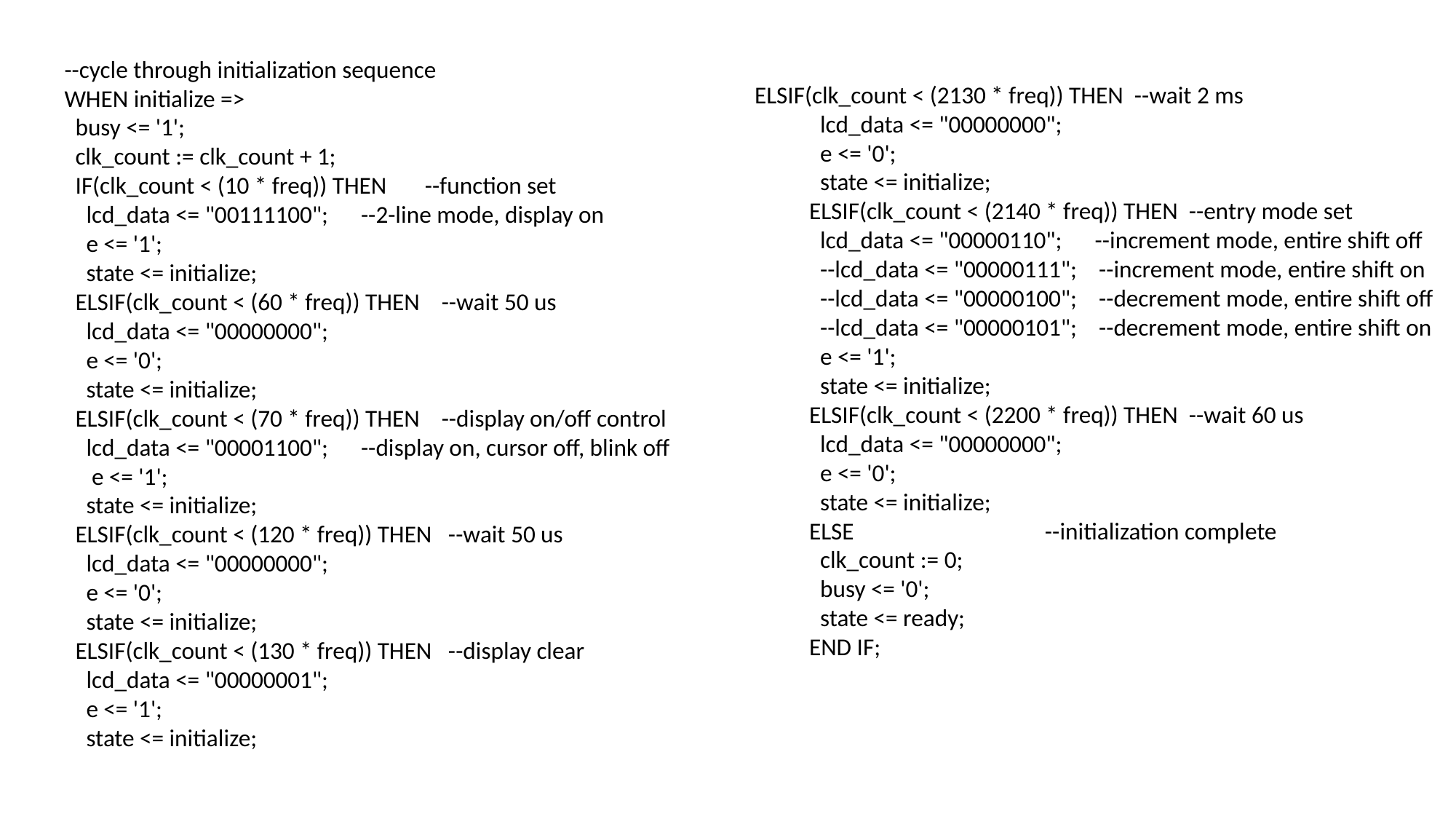

--cycle through initialization sequence
        WHEN initialize =>
          busy <= '1';
          clk_count := clk_count + 1;
          IF(clk_count < (10 * freq)) THEN       --function set
            lcd_data <= "00111100";      --2-line mode, display on
            e <= '1';
            state <= initialize;
          ELSIF(clk_count < (60 * freq)) THEN    --wait 50 us
            lcd_data <= "00000000";
            e <= '0';
            state <= initialize;
          ELSIF(clk_count < (70 * freq)) THEN    --display on/off control
            lcd_data <= "00001100";      --display on, cursor off, blink off
             e <= '1';
            state <= initialize;
          ELSIF(clk_count < (120 * freq)) THEN   --wait 50 us
            lcd_data <= "00000000";
            e <= '0';
            state <= initialize;
          ELSIF(clk_count < (130 * freq)) THEN   --display clear
            lcd_data <= "00000001";
            e <= '1';
            state <= initialize;

ELSIF(clk_count < (2130 * freq)) THEN  --wait 2 ms
            lcd_data <= "00000000";
            e <= '0';
            state <= initialize;
          ELSIF(clk_count < (2140 * freq)) THEN  --entry mode set
            lcd_data <= "00000110";      --increment mode, entire shift off
            --lcd_data <= "00000111";    --increment mode, entire shift on
            --lcd_data <= "00000100";    --decrement mode, entire shift off
            --lcd_data <= "00000101";    --decrement mode, entire shift on
            e <= '1';
            state <= initialize;
          ELSIF(clk_count < (2200 * freq)) THEN  --wait 60 us
            lcd_data <= "00000000";
            e <= '0';
            state <= initialize;
          ELSE                                   --initialization complete
            clk_count := 0;
            busy <= '0';
            state <= ready;
          END IF;